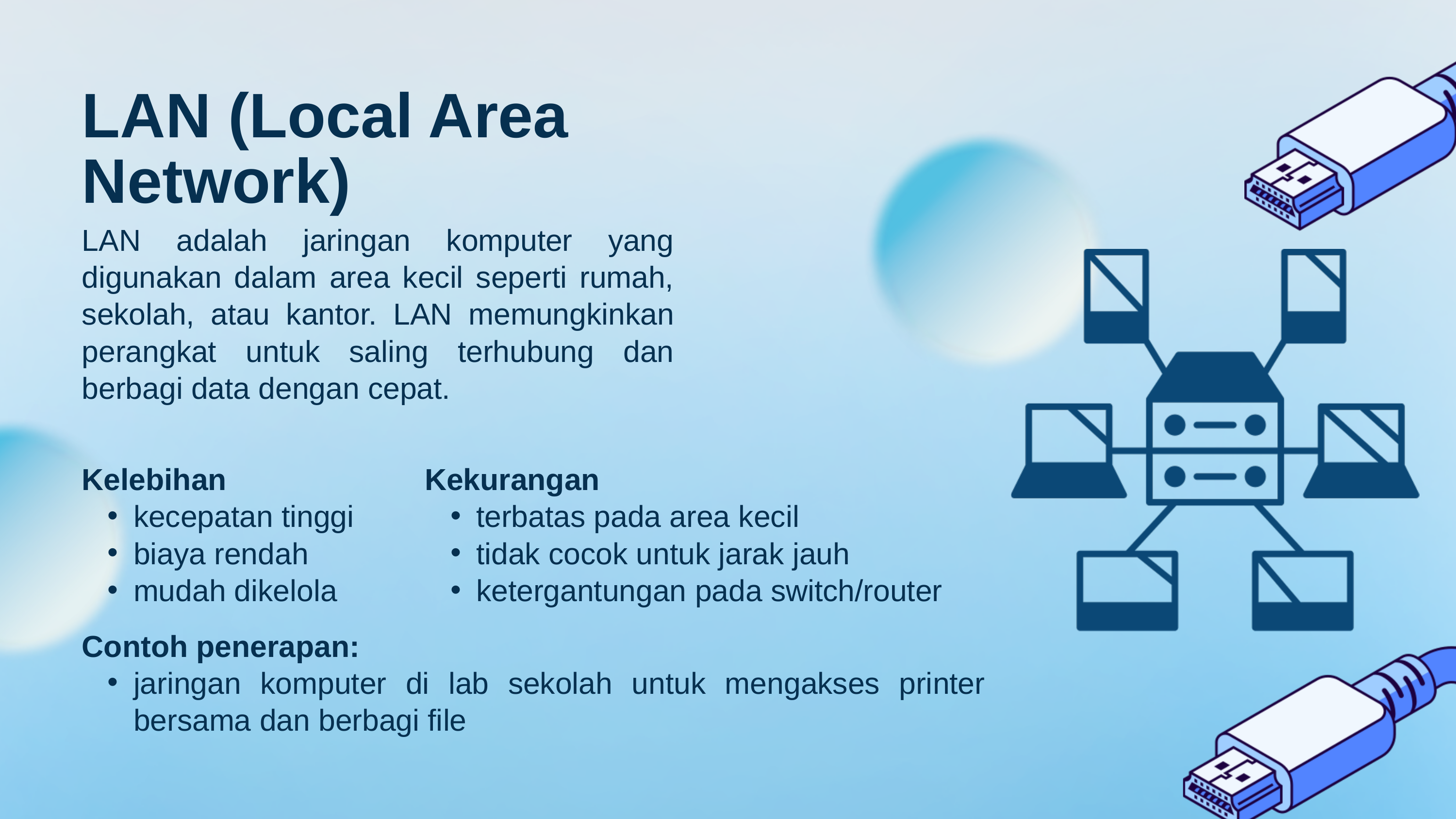

LAN (Local Area Network)

LAN adalah jaringan komputer yang digunakan dalam area kecil seperti rumah, sekolah, atau kantor. LAN memungkinkan perangkat untuk saling terhubung dan berbagi data dengan cepat.

Kelebihan
kecepatan tinggi
biaya rendah
mudah dikelola
Kekurangan
terbatas pada area kecil
tidak cocok untuk jarak jauh
ketergantungan pada switch/router
Contoh penerapan:
jaringan komputer di lab sekolah untuk mengakses printer bersama dan berbagi file